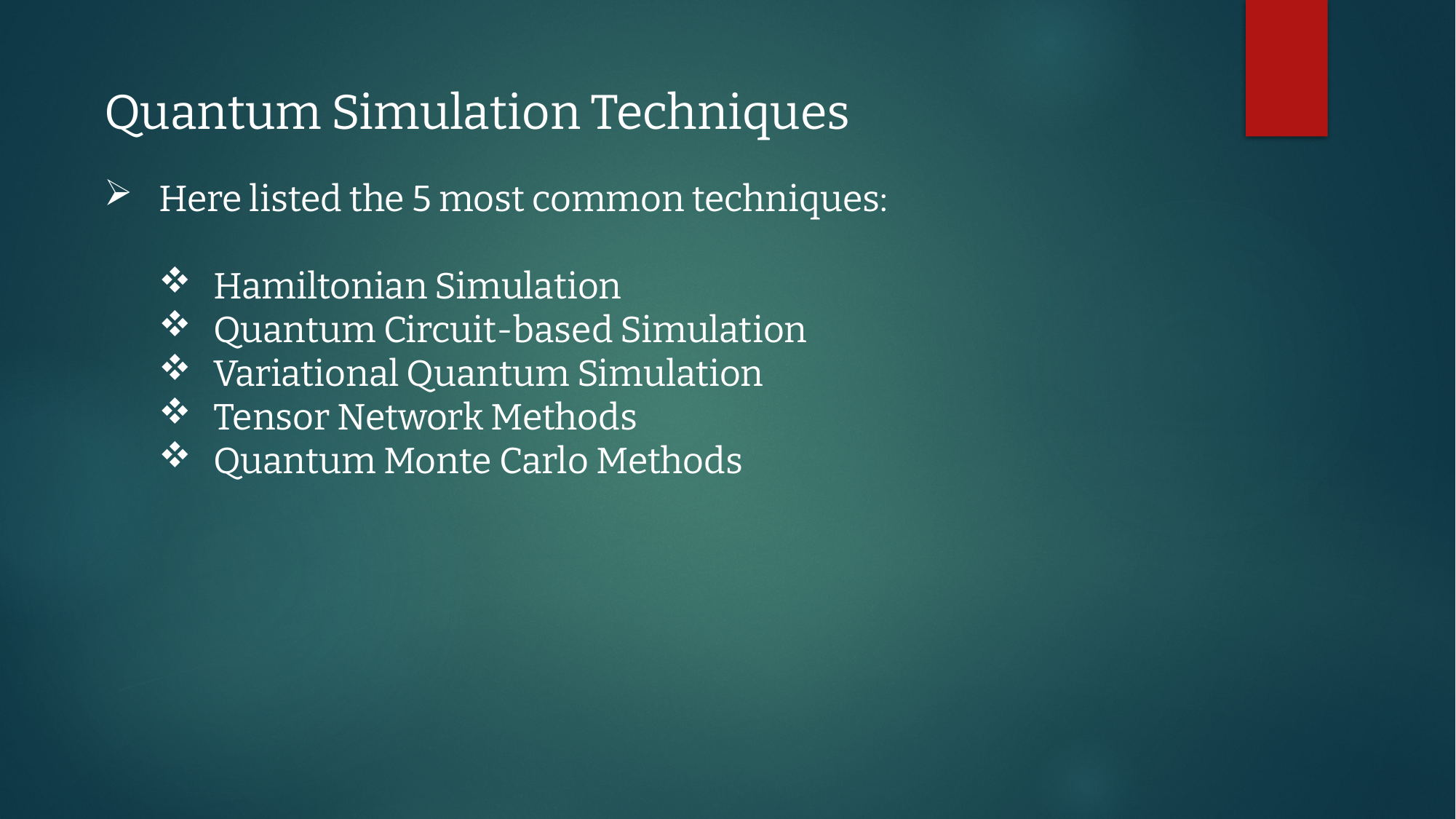

Quantum Simulation Techniques
Here listed the 5 most common techniques:

Hamiltonian Simulation
Quantum Circuit-based Simulation
Variational Quantum Simulation
Tensor Network Methods
Quantum Monte Carlo Methods